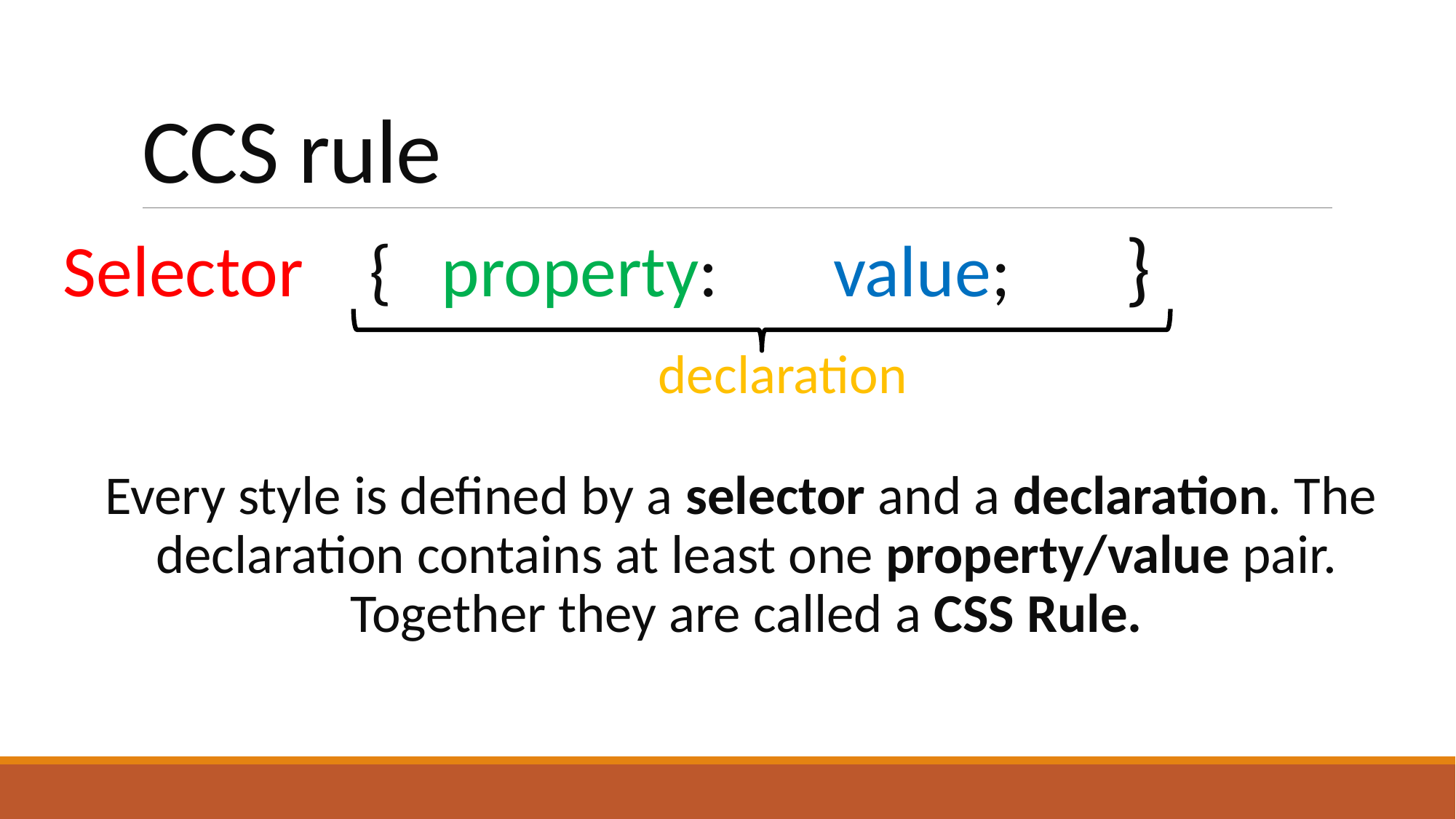

# CCS rule
Selector    {   property:       value;       }
    			                 declaration

Every style is defined by a selector and a declaration. The declaration contains at least one property/value pair. Together they are called a CSS Rule.